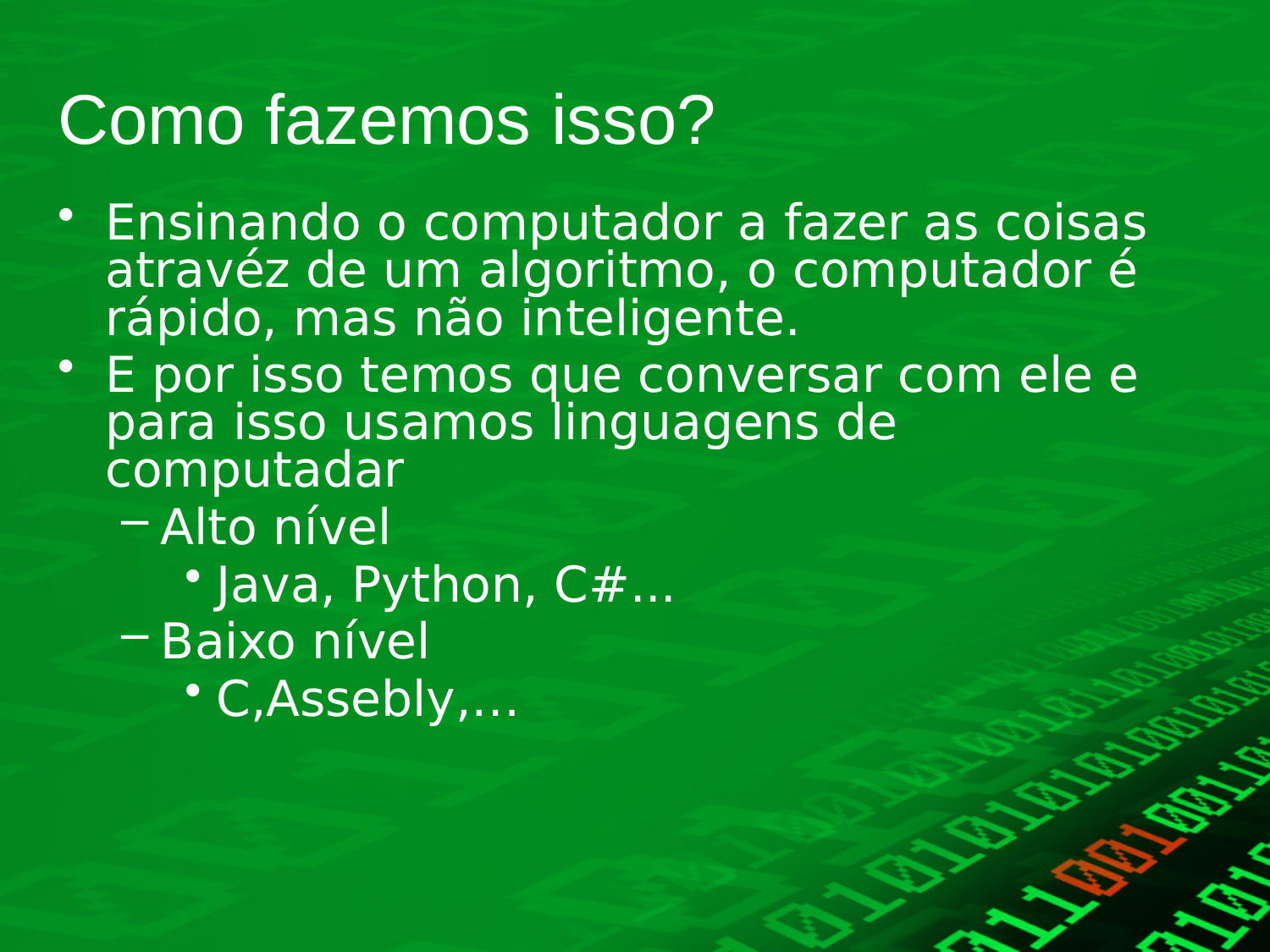

Como fazemos isso?
Ensinando o computador a fazer as coisas atravéz de um algoritmo, o computador é rápido, mas não inteligente.
E por isso temos que conversar com ele e para isso usamos linguagens de computadar
Alto nível
Java, Python, C#...
Baixo nível
C,Assebly,…